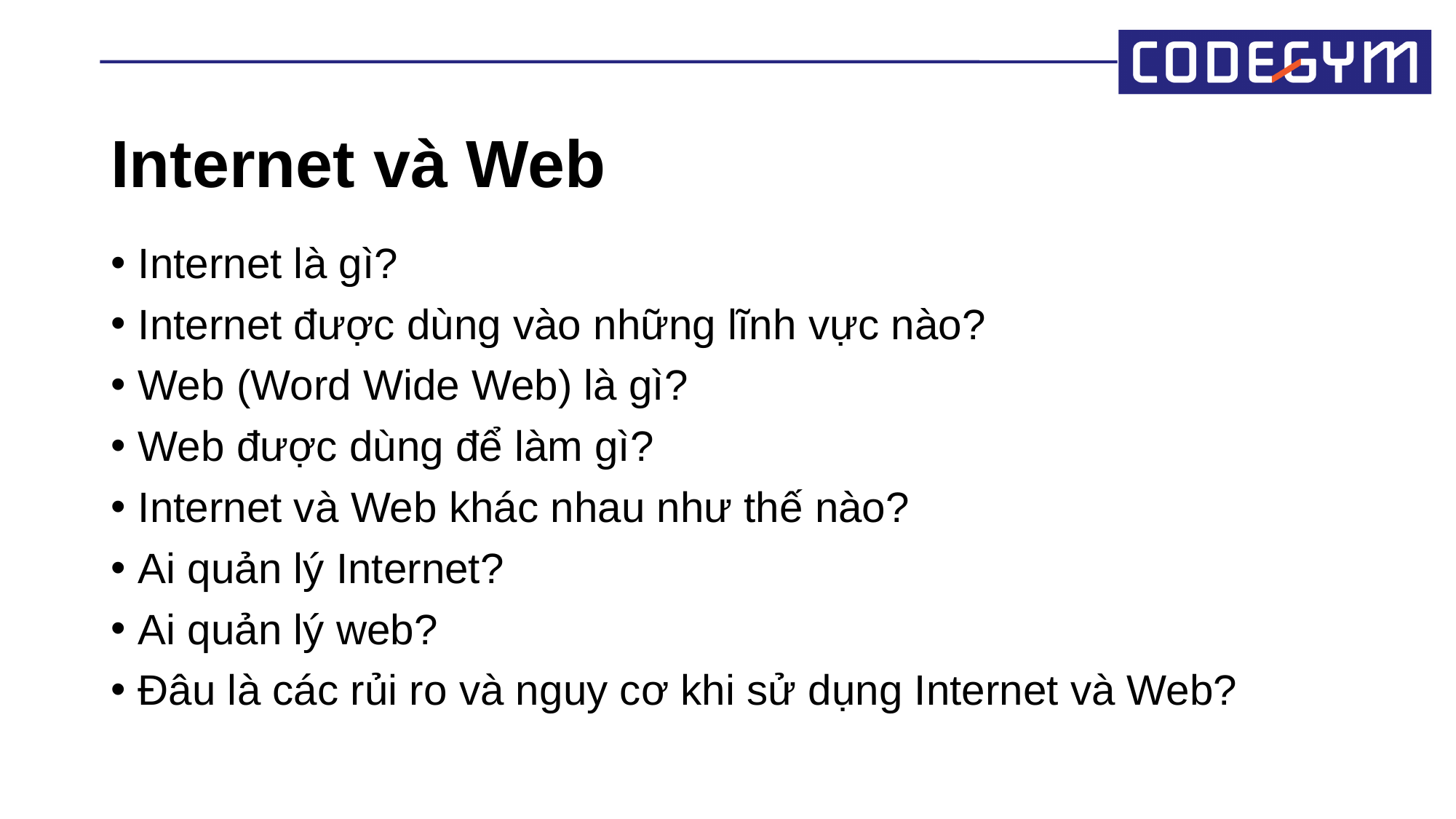

# Internet và Web
Internet là gì?
Internet được dùng vào những lĩnh vực nào?
Web (Word Wide Web) là gì?
Web được dùng để làm gì?
Internet và Web khác nhau như thế nào?
Ai quản lý Internet?
Ai quản lý web?
Đâu là các rủi ro và nguy cơ khi sử dụng Internet và Web?